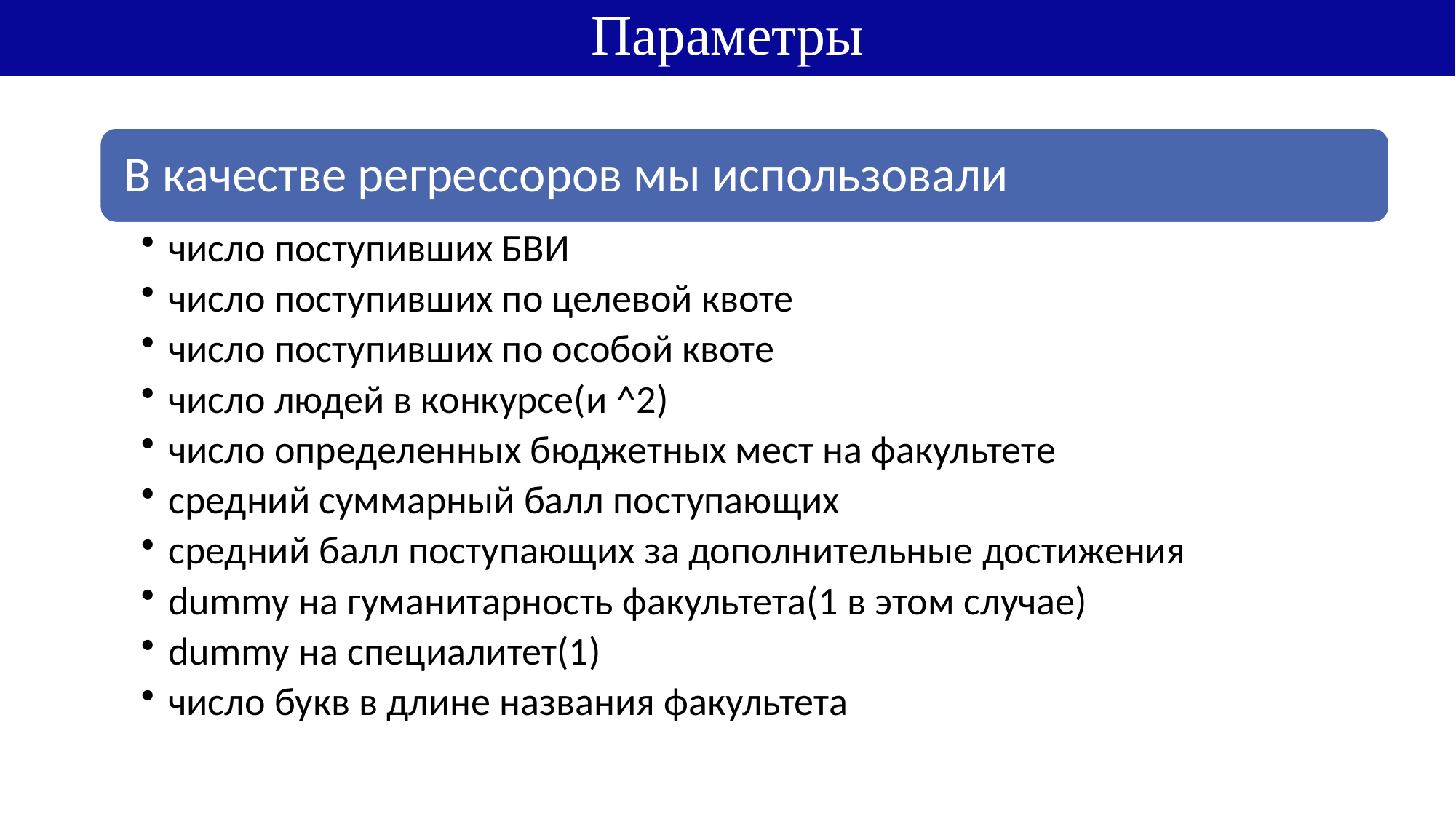

# Параметры
В качестве регрессоров мы использовали
число поступивших БВИ
число поступивших по целевой квоте
число поступивших по особой квоте
число людей в конкурсе(и ^2)
число определенных бюджетных мест на факультете
средний суммарный балл поступающих
средний балл поступающих за дополнительные достижения
dummy на гуманитарность факультета(1 в этом случае)
dummy на специалитет(1)
число букв в длине названия факультета